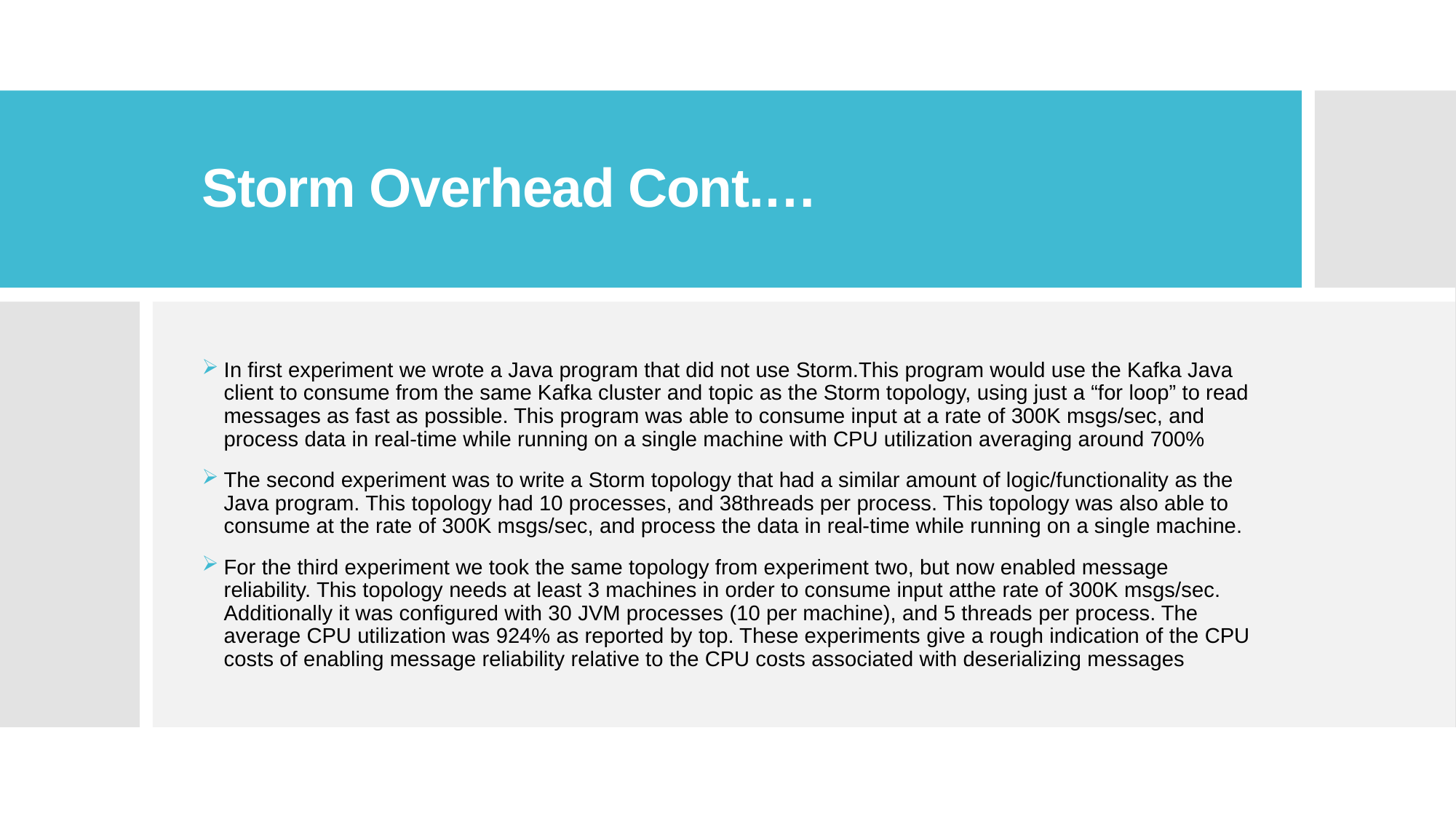

# Storm Overhead Cont.…

In first experiment we wrote a Java program that did not use Storm.This program would use the Kafka Java client to consume from the same Kafka cluster and topic as the Storm topology, using just a “for loop” to read messages as fast as possible. This program was able to consume input at a rate of 300K msgs/sec, and process data in real-time while running on a single machine with CPU utilization averaging around 700%
The second experiment was to write a Storm topology that had a similar amount of logic/functionality as the Java program. This topology had 10 processes, and 38threads per process. This topology was also able to consume at the rate of 300K msgs/sec, and process the data in real-time while running on a single machine.
For the third experiment we took the same topology from experiment two, but now enabled message reliability. This topology needs at least 3 machines in order to consume input atthe rate of 300K msgs/sec. Additionally it was configured with 30 JVM processes (10 per machine), and 5 threads per process. The average CPU utilization was 924% as reported by top. These experiments give a rough indication of the CPU costs of enabling message reliability relative to the CPU costs associated with deserializing messages